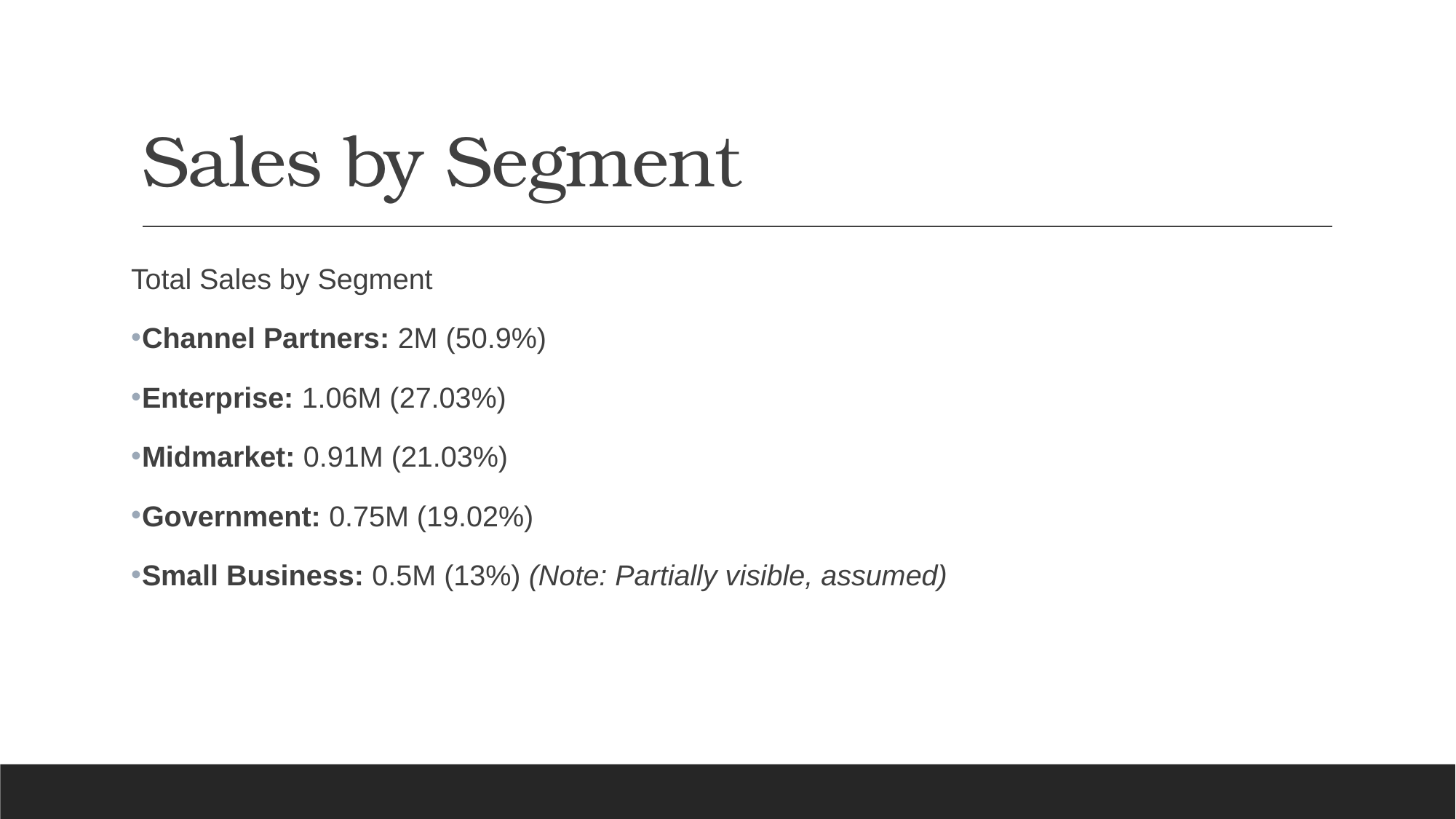

# Sales by Segment
Total Sales by Segment
Channel Partners: 2M (50.9%)
Enterprise: 1.06M (27.03%)
Midmarket: 0.91M (21.03%)
Government: 0.75M (19.02%)
Small Business: 0.5M (13%) (Note: Partially visible, assumed)